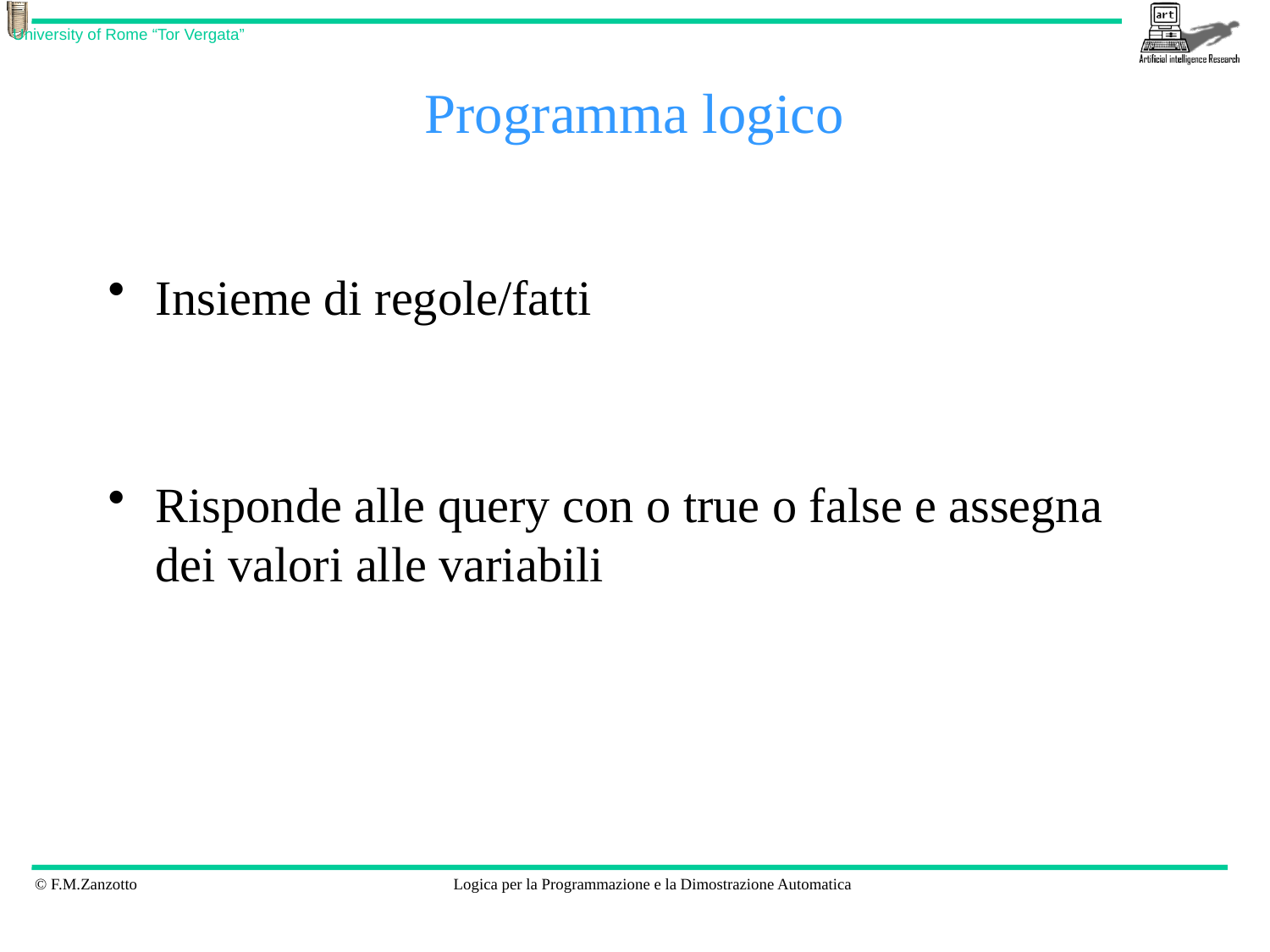

# Programma logico

Insieme di regole/fatti

Risponde alle query con o true o false e assegna dei valori alle variabili